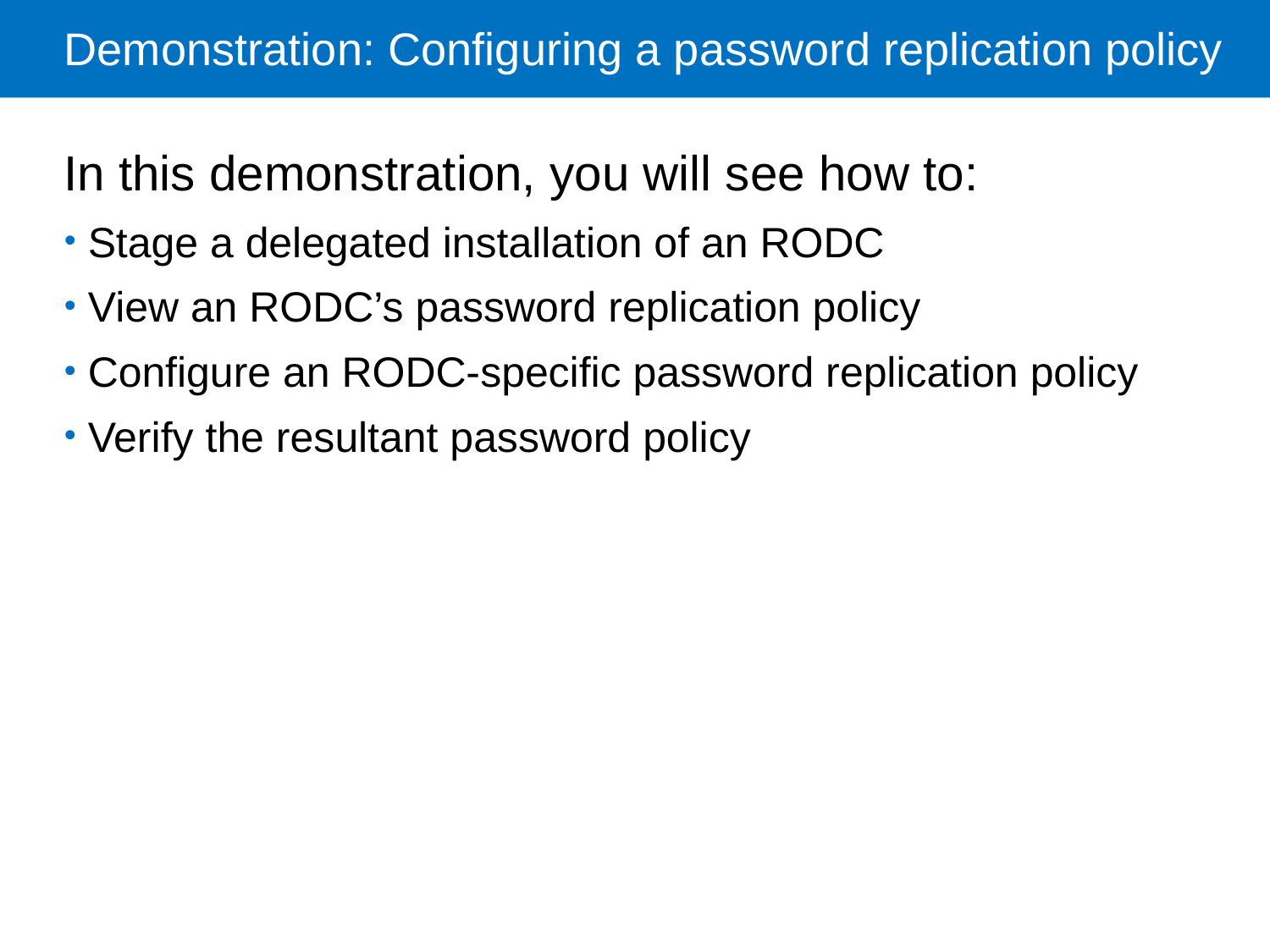

# Demonstration: Configuring a password replication policy
In this demonstration, you will see how to:
Stage a delegated installation of an RODC
View an RODC’s password replication policy
Configure an RODC-specific password replication policy
Verify the resultant password policy